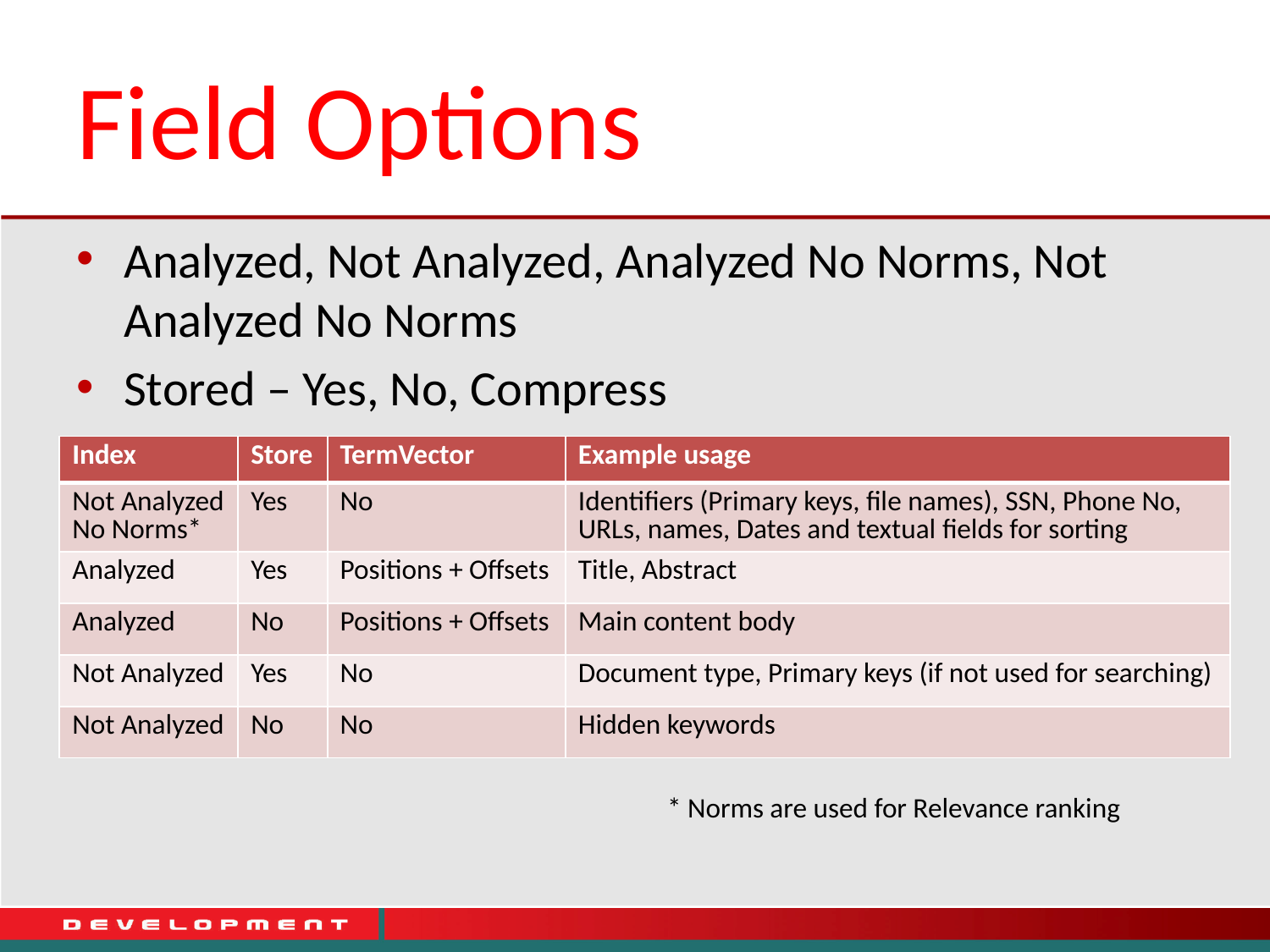

# Field Options
Analyzed, Not Analyzed, Analyzed No Norms, Not Analyzed No Norms
Stored – Yes, No, Compress

| Index | Store | TermVector | Example usage |
| --- | --- | --- | --- |
| Not Analyzed No Norms\* | Yes | No | Identifiers (Primary keys, file names), SSN, Phone No, URLs, names, Dates and textual fields for sorting |
| Analyzed | Yes | Positions + Offsets | Title, Abstract |
| Analyzed | No | Positions + Offsets | Main content body |
| Not Analyzed | Yes | No | Document type, Primary keys (if not used for searching) |
| Not Analyzed | No | No | Hidden keywords |
* Norms are used for Relevance ranking